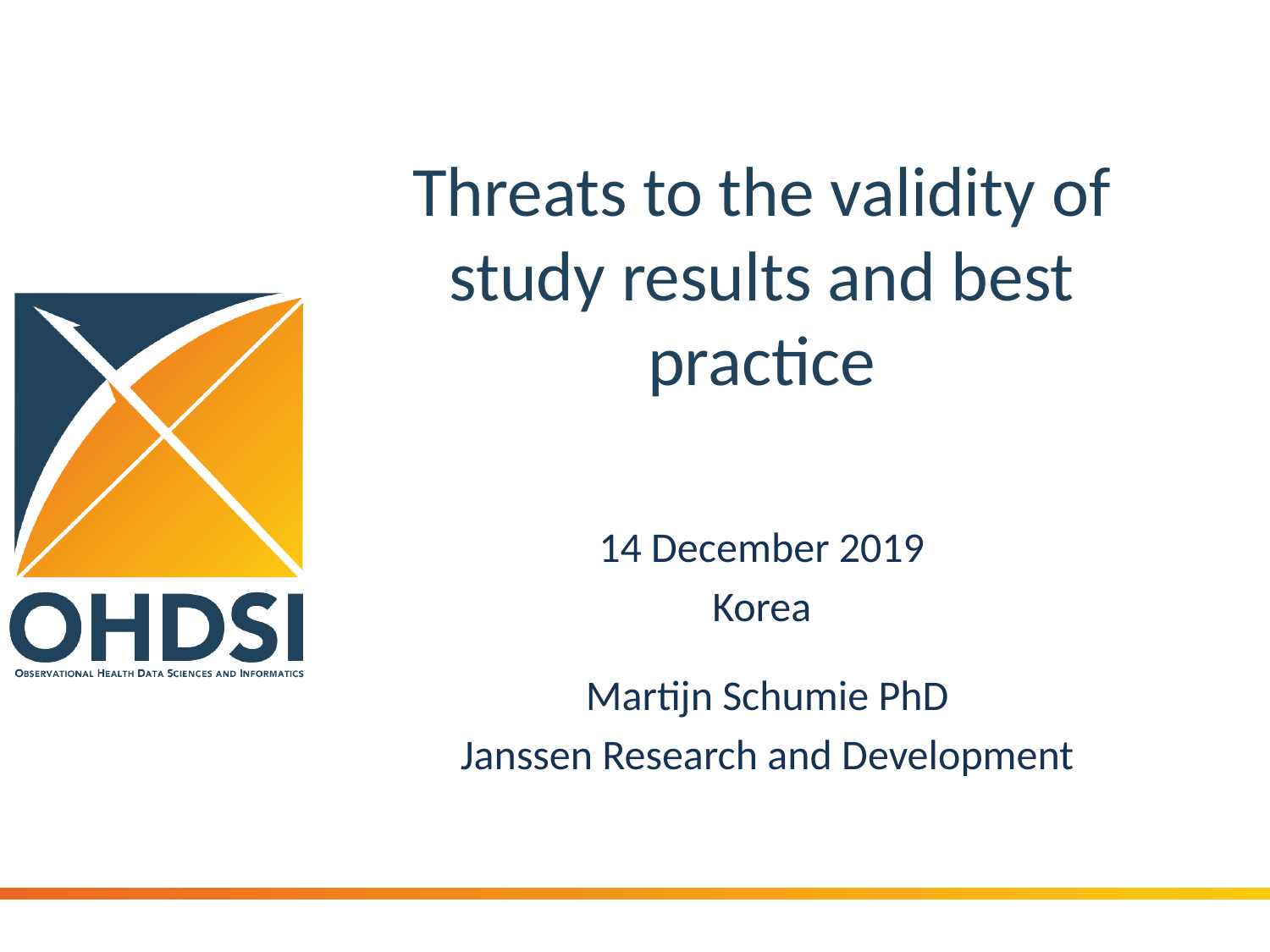

# Threats to the validity of study results and best practice
14 December 2019
Korea
Martijn Schumie PhD
Janssen Research and Development